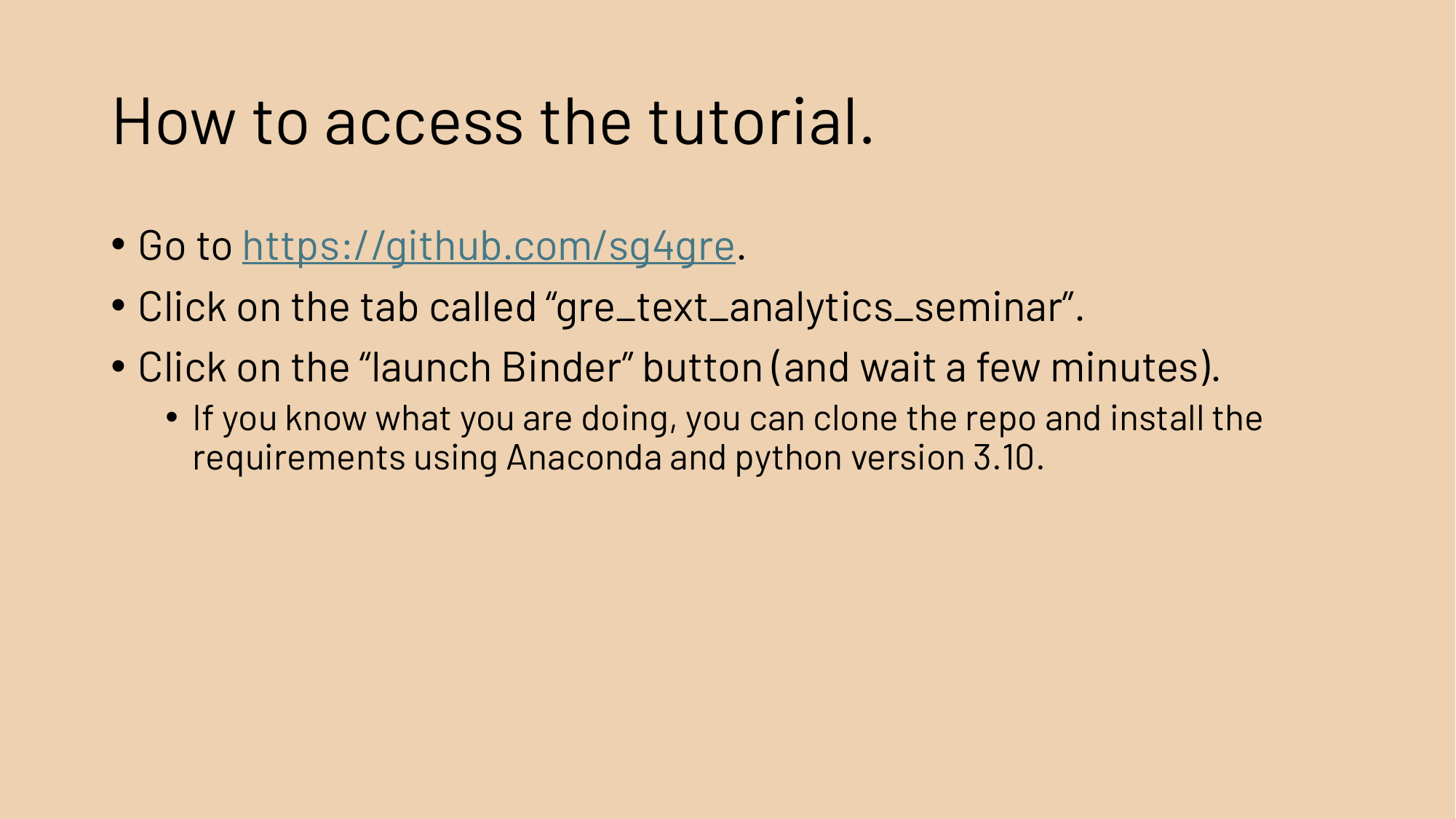

# How to access the tutorial.
Go to https://github.com/sg4gre.
Click on the tab called “gre_text_analytics_seminar”.
Click on the “launch Binder” button (and wait a few minutes).
If you know what you are doing, you can clone the repo and install the requirements using Anaconda and python version 3.10.